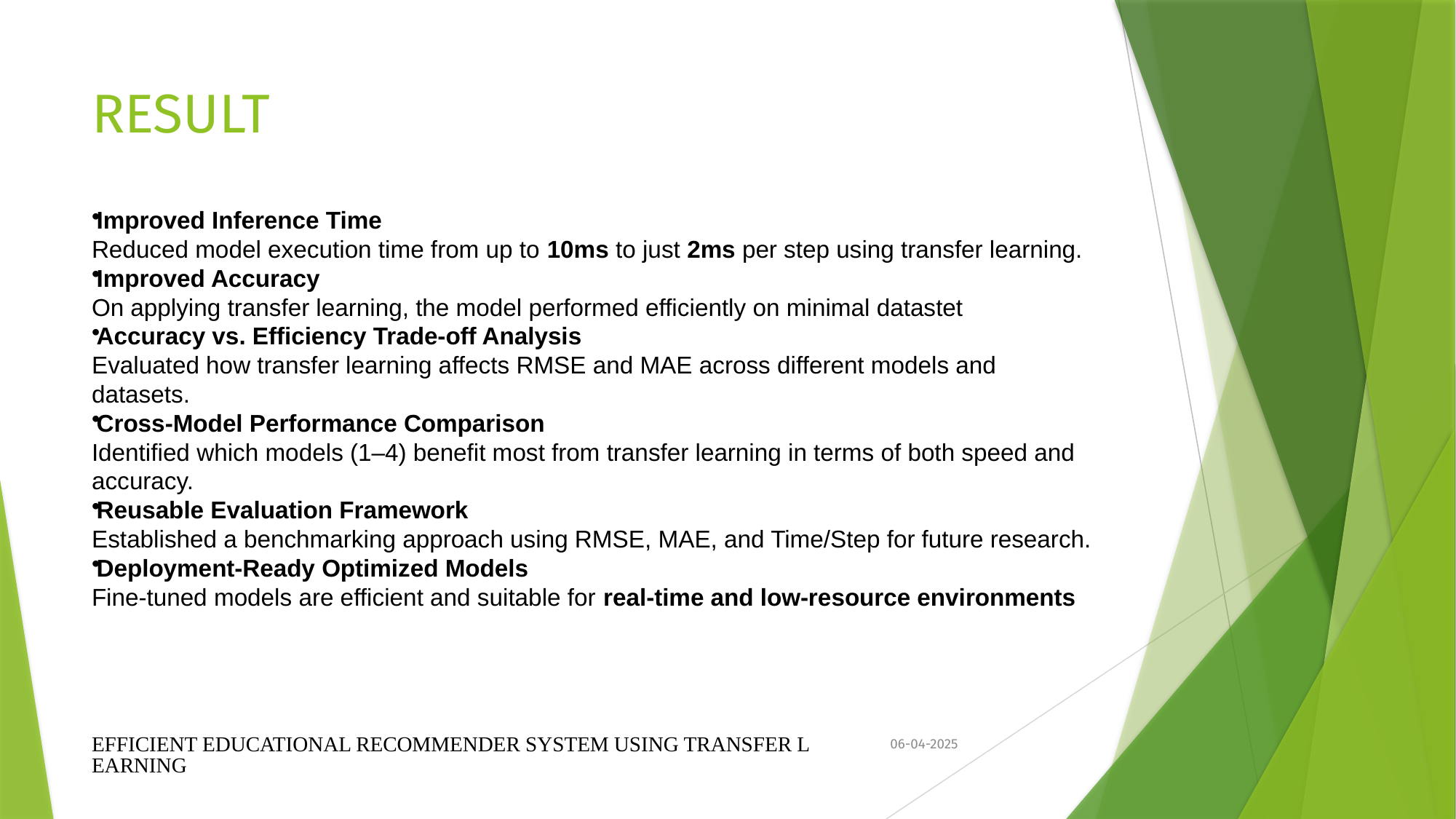

# RESULT
Improved Inference Time
Reduced model execution time from up to 10ms to just 2ms per step using transfer learning.
Improved Accuracy
On applying transfer learning, the model performed efficiently on minimal datastet
Accuracy vs. Efficiency Trade-off Analysis
Evaluated how transfer learning affects RMSE and MAE across different models and datasets.
Cross-Model Performance Comparison
Identified which models (1–4) benefit most from transfer learning in terms of both speed and accuracy.
Reusable Evaluation Framework
Established a benchmarking approach using RMSE, MAE, and Time/Step for future research.
Deployment-Ready Optimized Models
Fine-tuned models are efficient and suitable for real-time and low-resource environments

EFFICIENT EDUCATIONAL RECOMMENDER SYSTEM USING TRANSFER LEARNING
06-04-2025